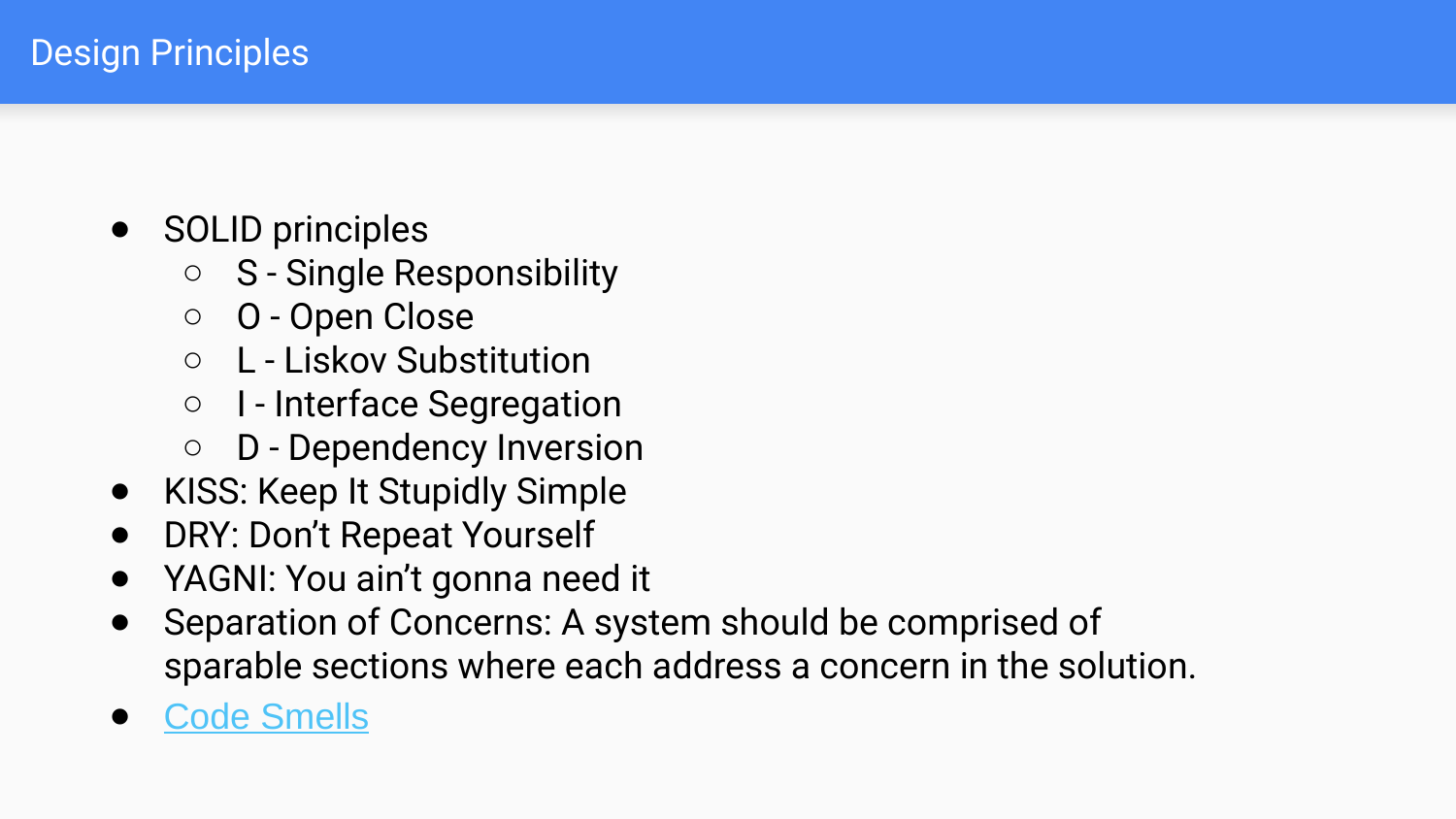

# Design Principles
SOLID principles
S - Single Responsibility
O - Open Close
L - Liskov Substitution
I - Interface Segregation
D - Dependency Inversion
KISS: Keep It Stupidly Simple
DRY: Don’t Repeat Yourself
YAGNI: You ain’t gonna need it
Separation of Concerns: A system should be comprised of sparable sections where each address a concern in the solution.
Code Smells